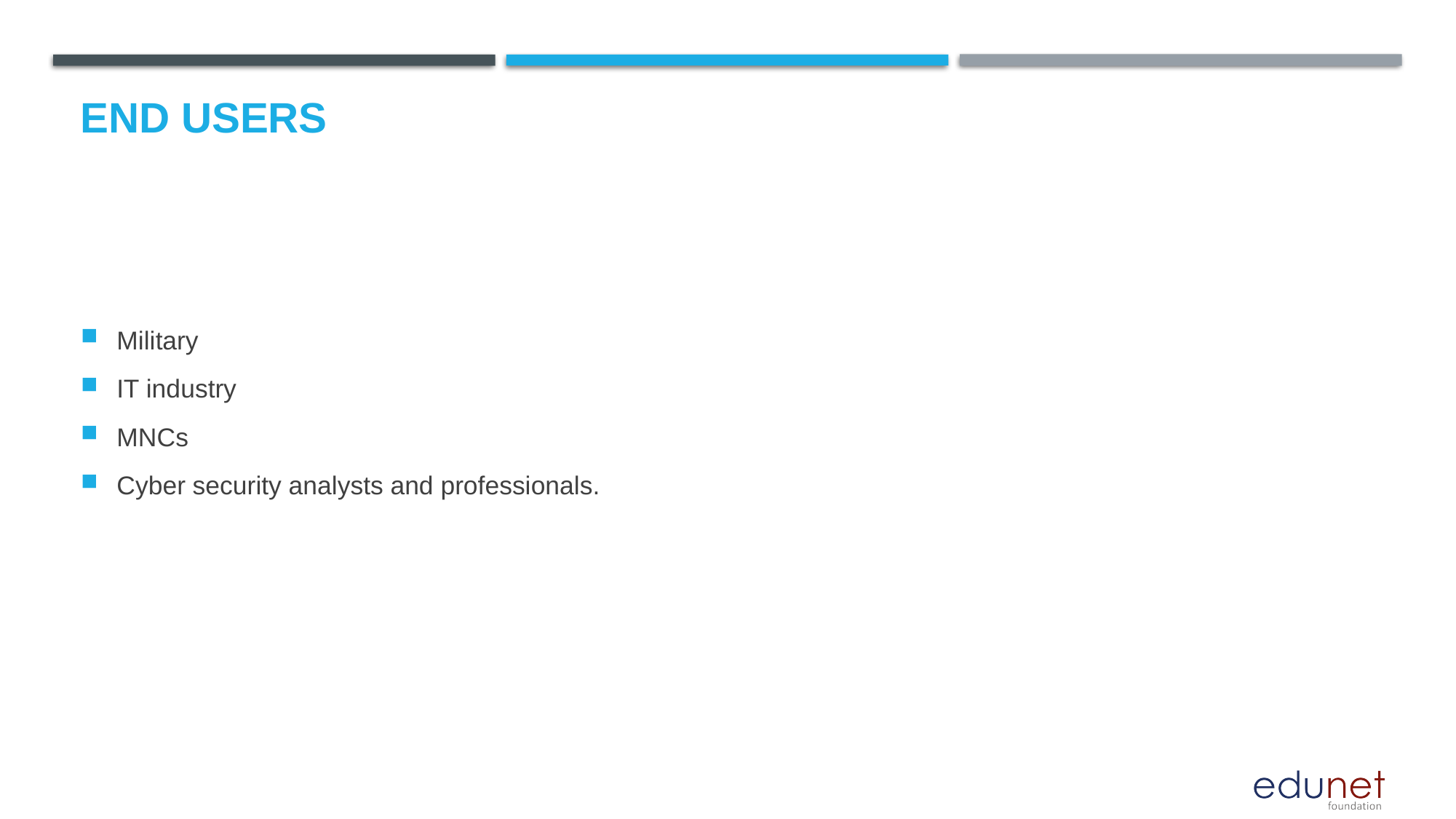

# End users
Military
IT industry
MNCs
Cyber security analysts and professionals.